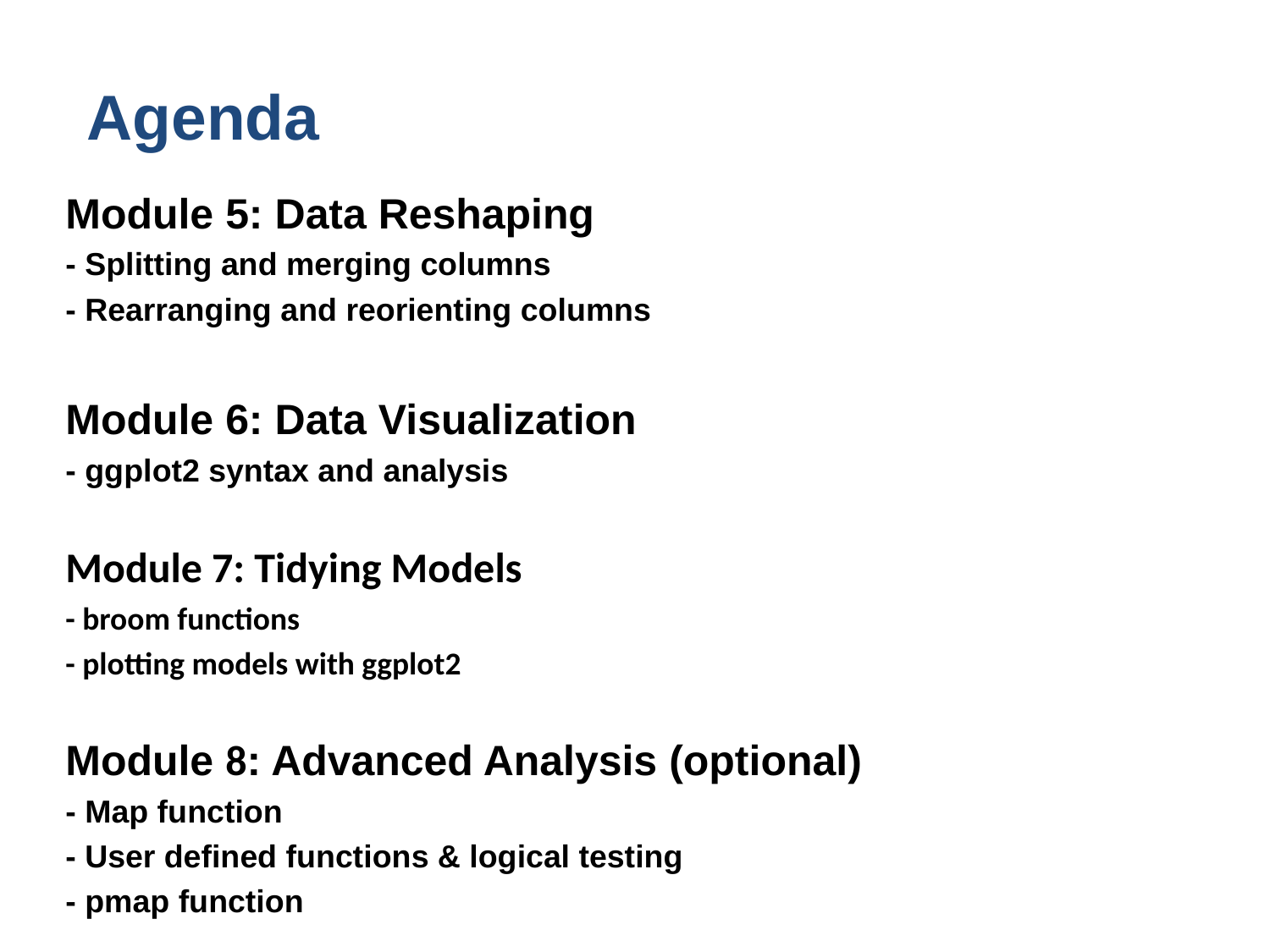

# Agenda
Module 5: Data Reshaping
- Splitting and merging columns
- Rearranging and reorienting columns

Module 6: Data Visualization
- ggplot2 syntax and analysis

Module 7: Tidying Models
- broom functions
- plotting models with ggplot2

Module 8: Advanced Analysis (optional)
- Map function
- User defined functions & logical testing
- pmap function